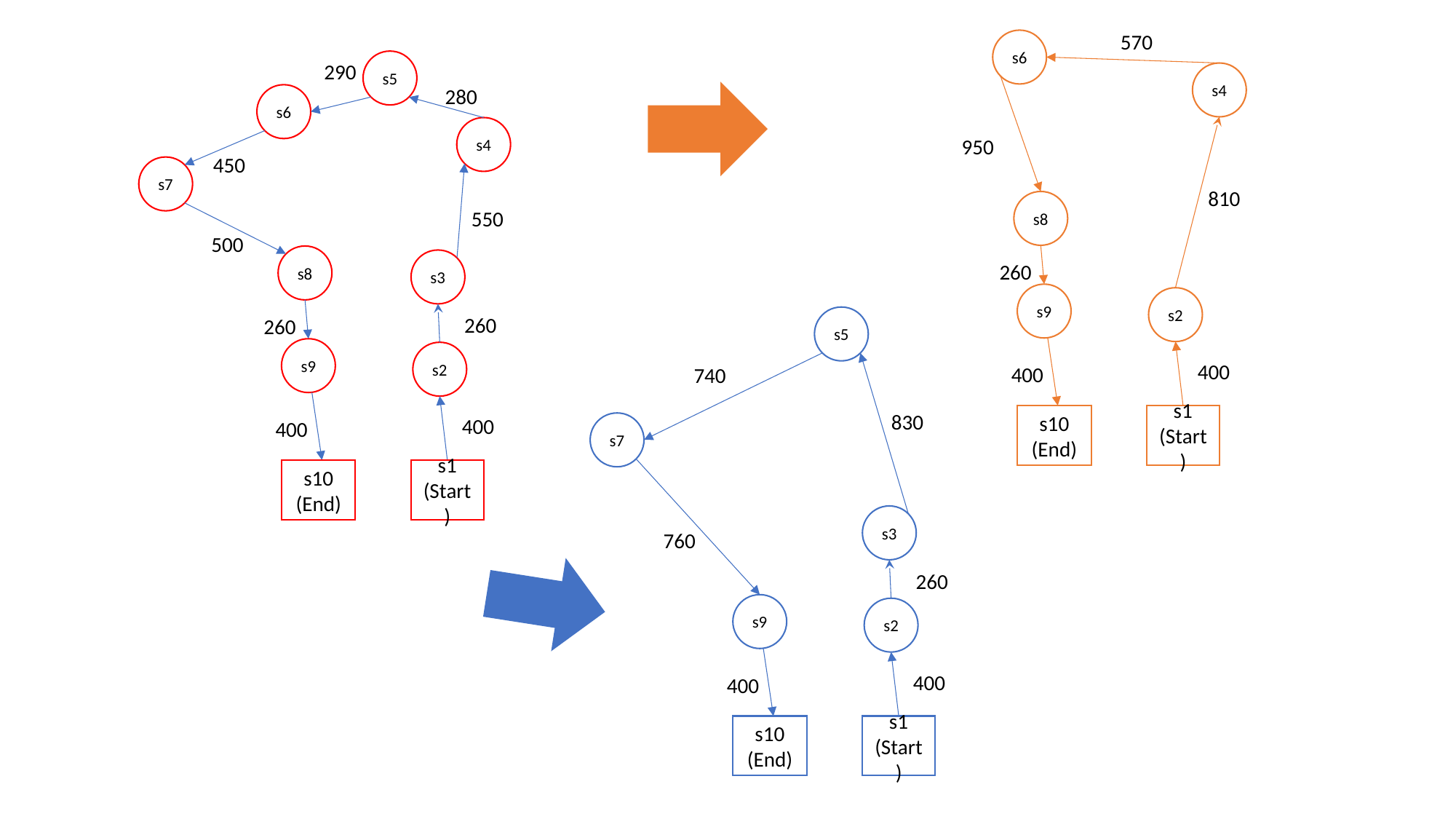

570
s6
s4
950
810
s8
260
s9
s2
400
400
s10
(End)
s1
(Start)
s5
290
280
s6
s4
450
s7
550
500
s8
s3
260
260
s9
s2
400
400
s10
(End)
s1
(Start)

s5
740
830
s7
s3
760
260
s9
s2
400
400
s10
(End)
s1
(Start)